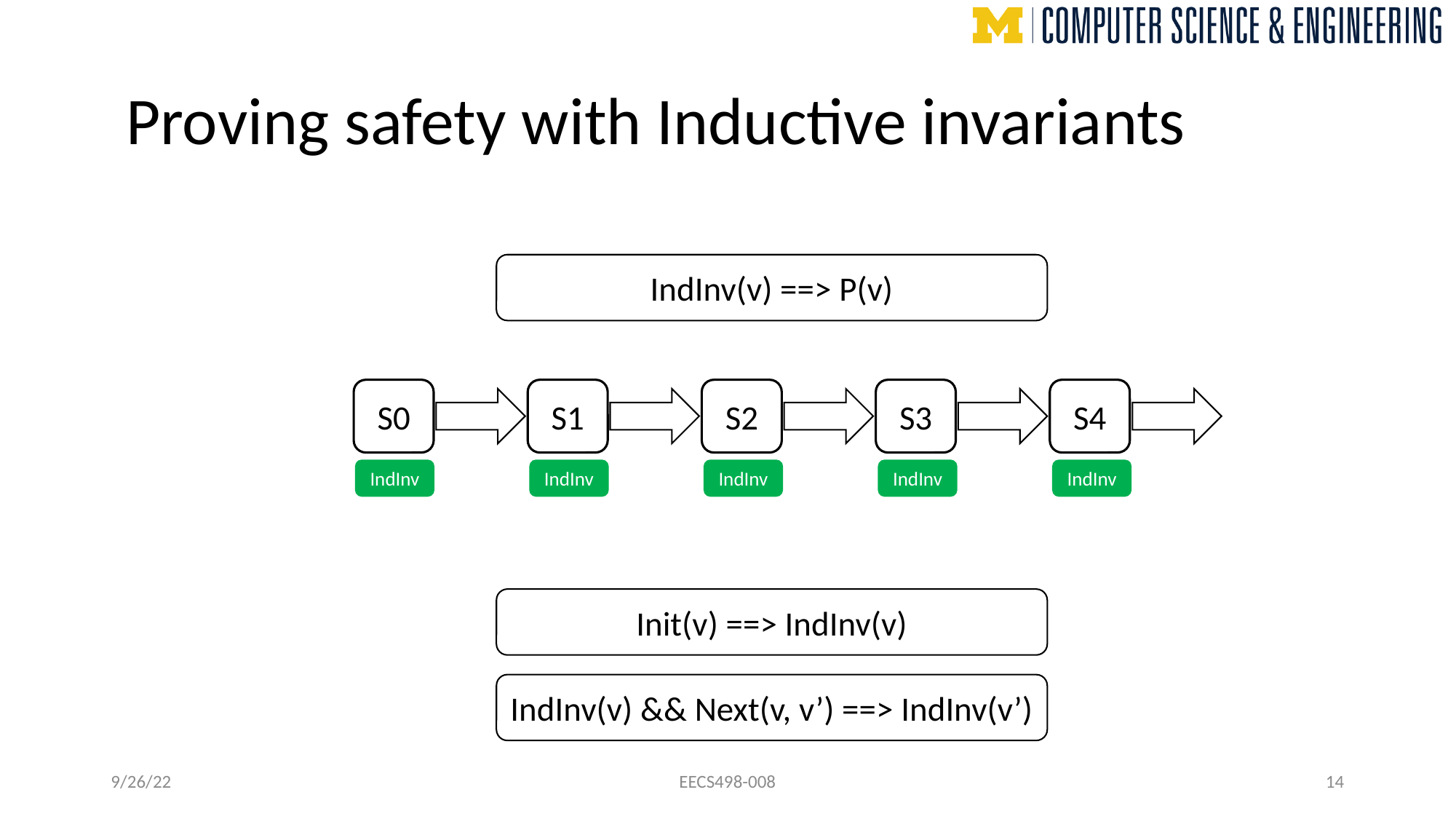

# Proving safety with Inductive invariants

IndInv(v) ==> P(v)

S0
S1
S2
S3
S4
IndInv
IndInv
IndInv
IndInv
IndInv
Init(v) ==> IndInv(v)
IndInv(v) && Next(v, v’) ==> IndInv(v’)
9/26/22
EECS498-008
14